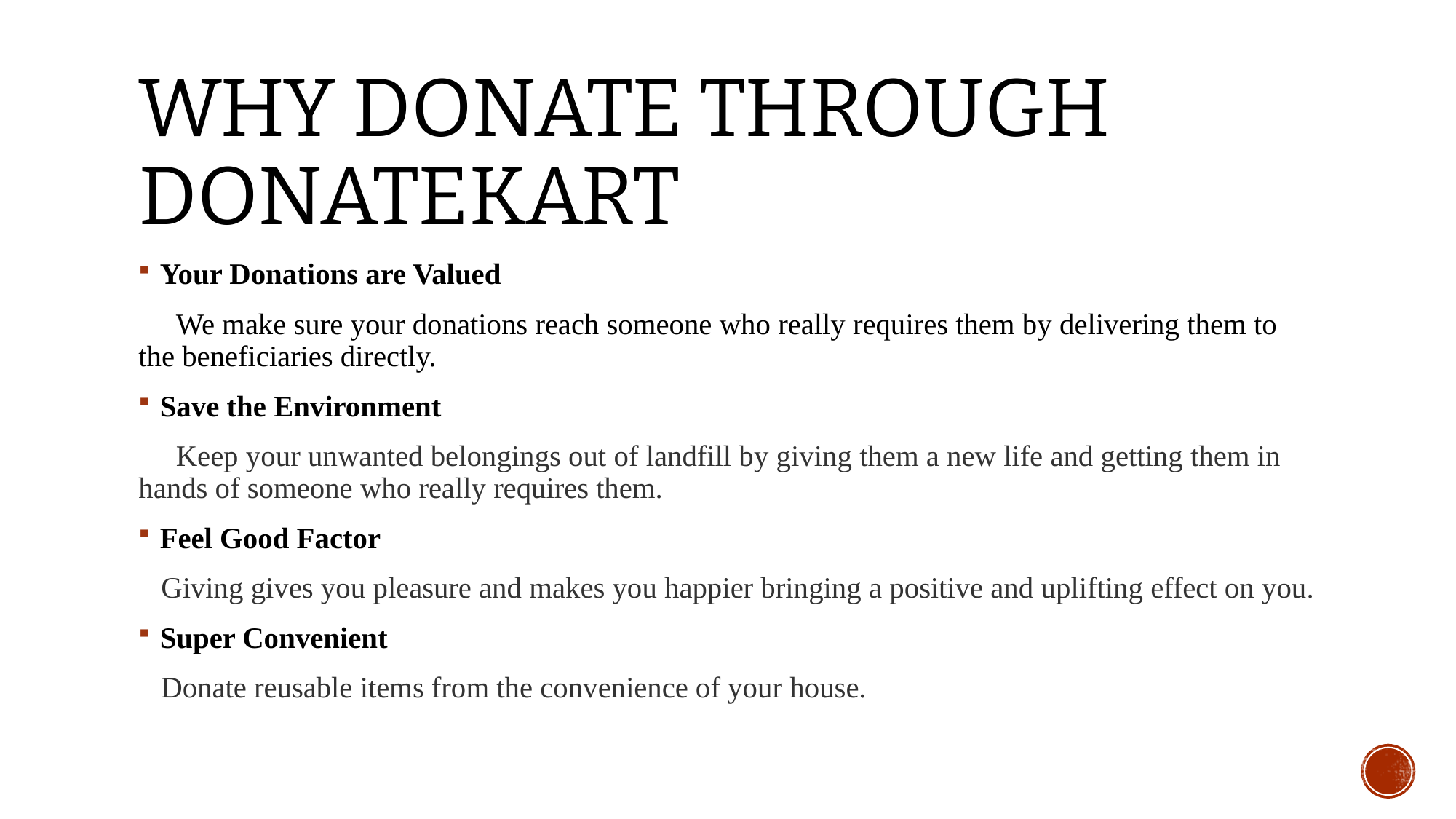

# Why donate through donatekart
Your Donations are Valued
     We make sure your donations reach someone who really requires them by delivering them to the beneficiaries directly.
Save the Environment
     Keep your unwanted belongings out of landfill by giving them a new life and getting them in hands of someone who really requires them.
Feel Good Factor
   Giving gives you pleasure and makes you happier bringing a positive and uplifting effect on you.
Super Convenient
   Donate reusable items from the convenience of your house.